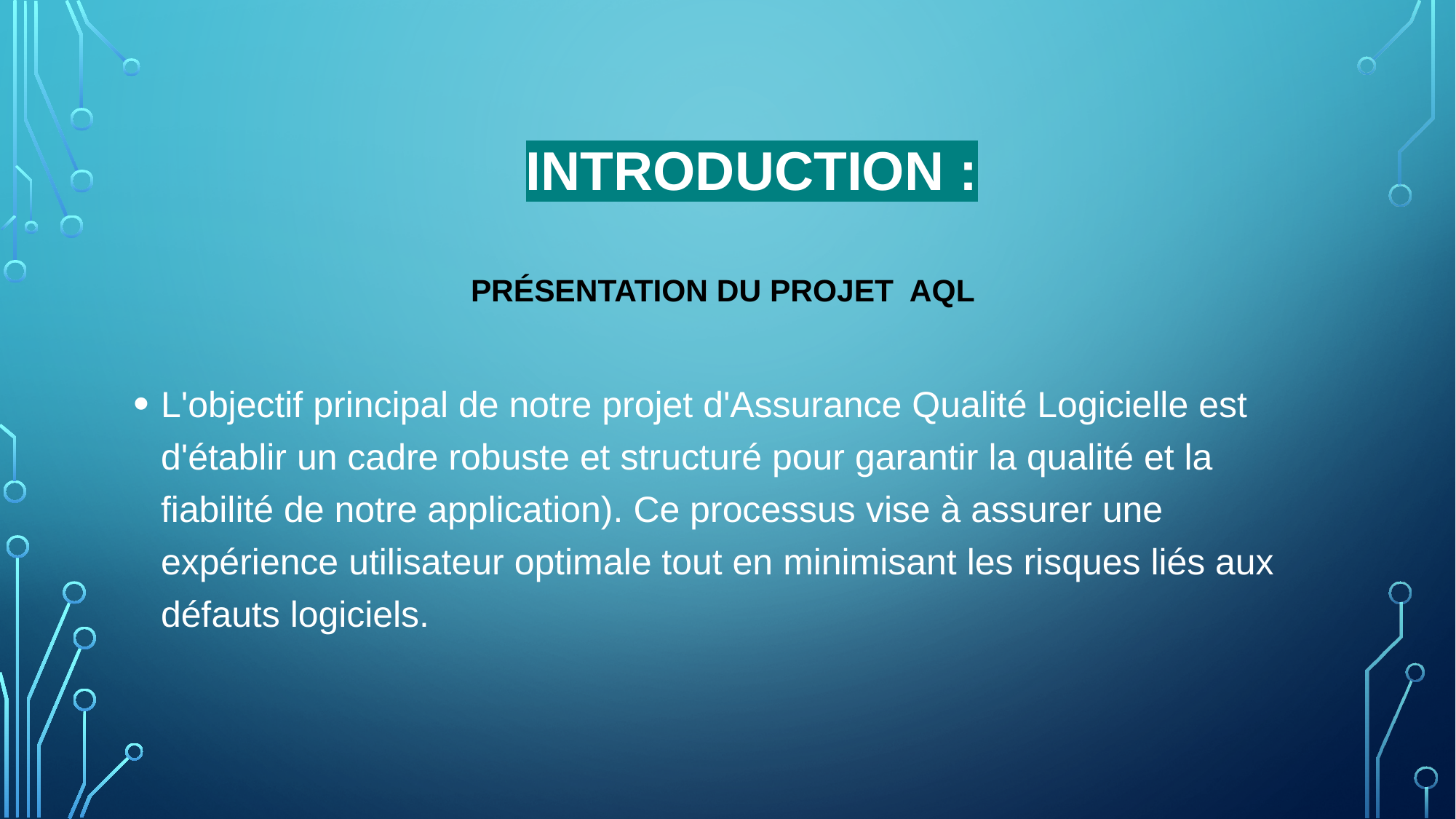

# Introduction :
Présentation du projet  AQL
L'objectif principal de notre projet d'Assurance Qualité Logicielle est d'établir un cadre robuste et structuré pour garantir la qualité et la fiabilité de notre application). Ce processus vise à assurer une expérience utilisateur optimale tout en minimisant les risques liés aux défauts logiciels.